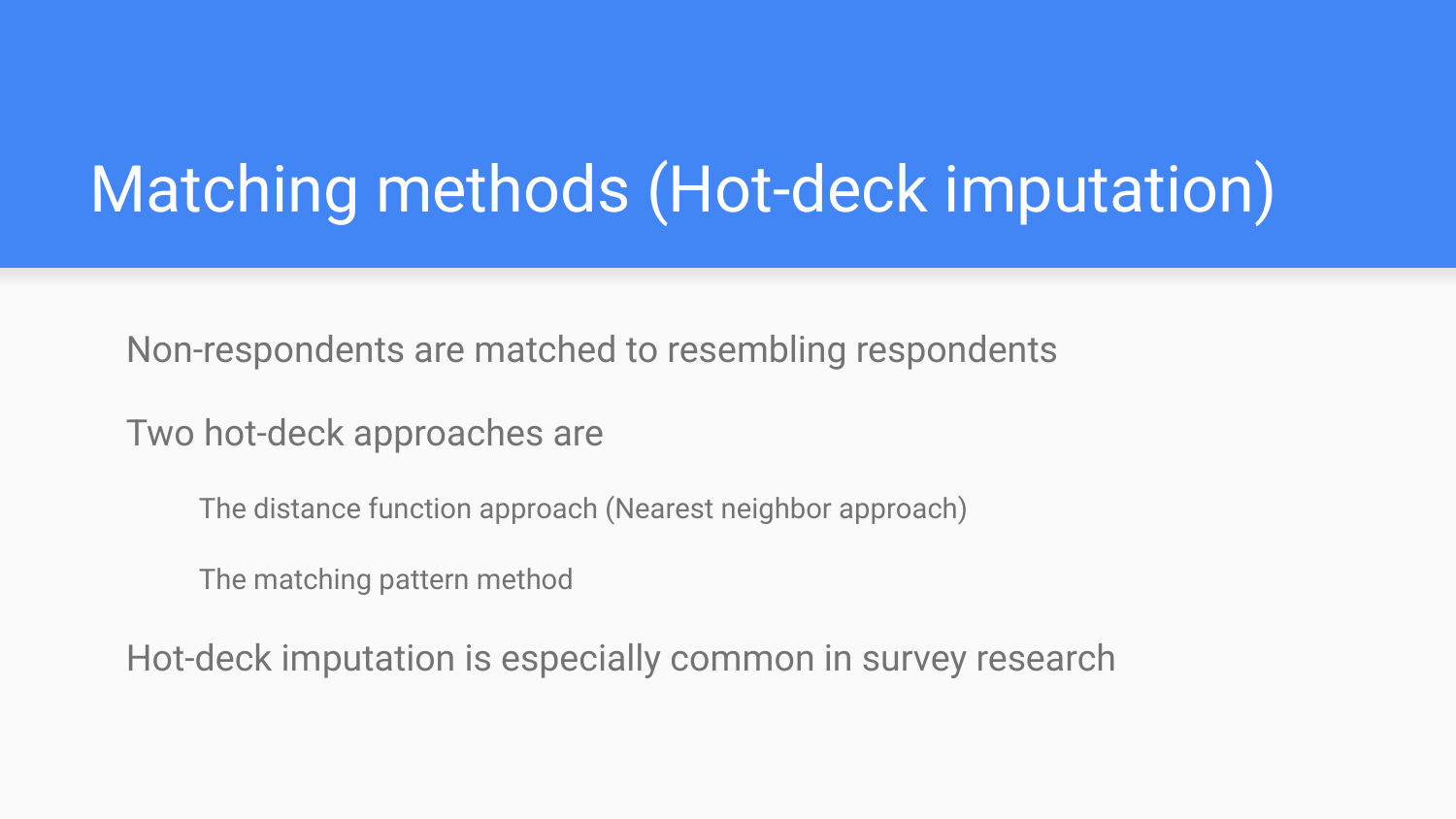

# Matching methods (Hot-deck imputation)
Non-respondents are matched to resembling respondents
Two hot-deck approaches are
The distance function approach (Nearest neighbor approach)
The matching pattern method
Hot-deck imputation is especially common in survey research